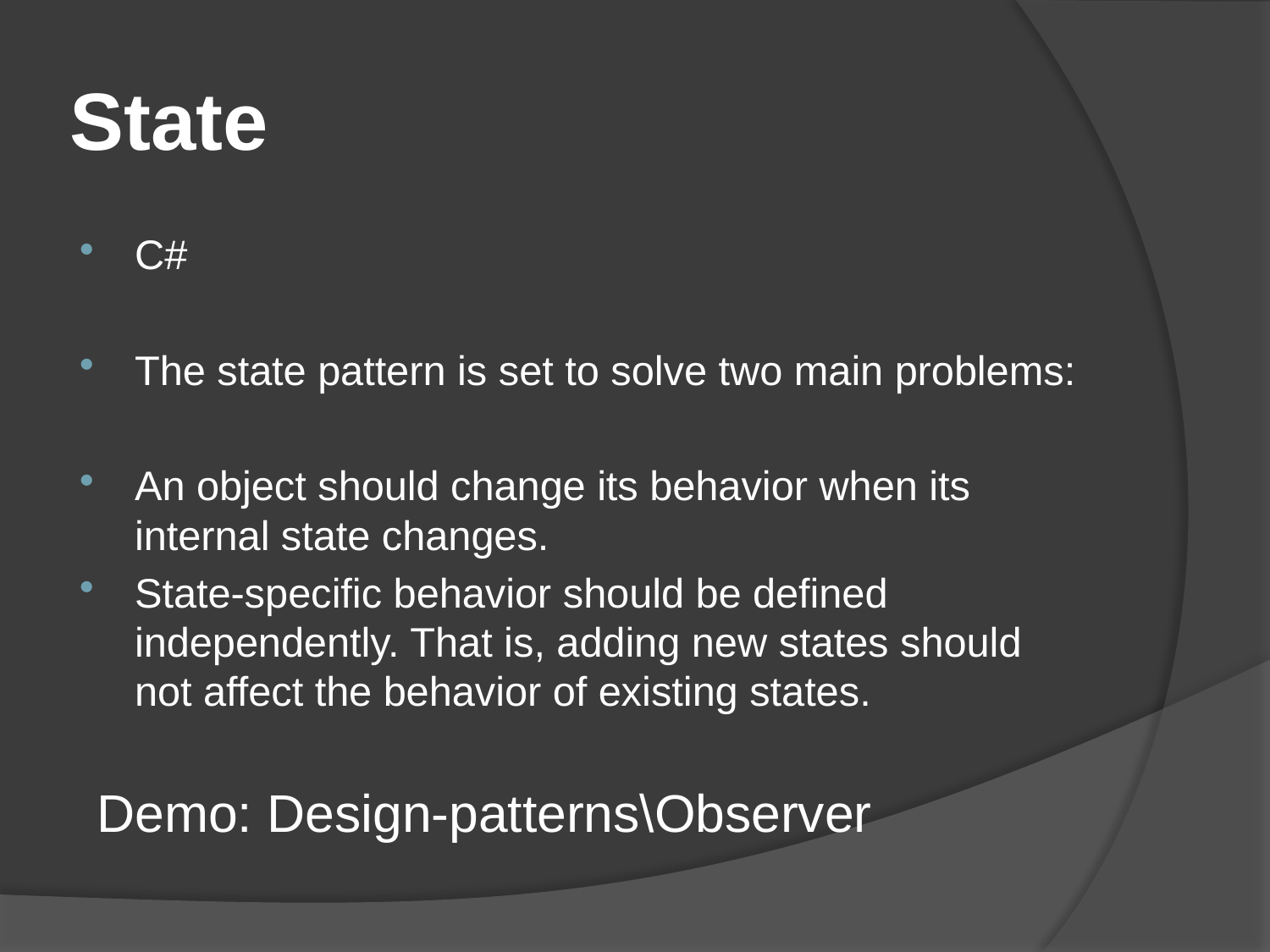

# State
C#

The state pattern is set to solve two main problems:

An object should change its behavior when its internal state changes.
State-specific behavior should be defined independently. That is, adding new states should not affect the behavior of existing states.
Demo: Design-patterns\Observer